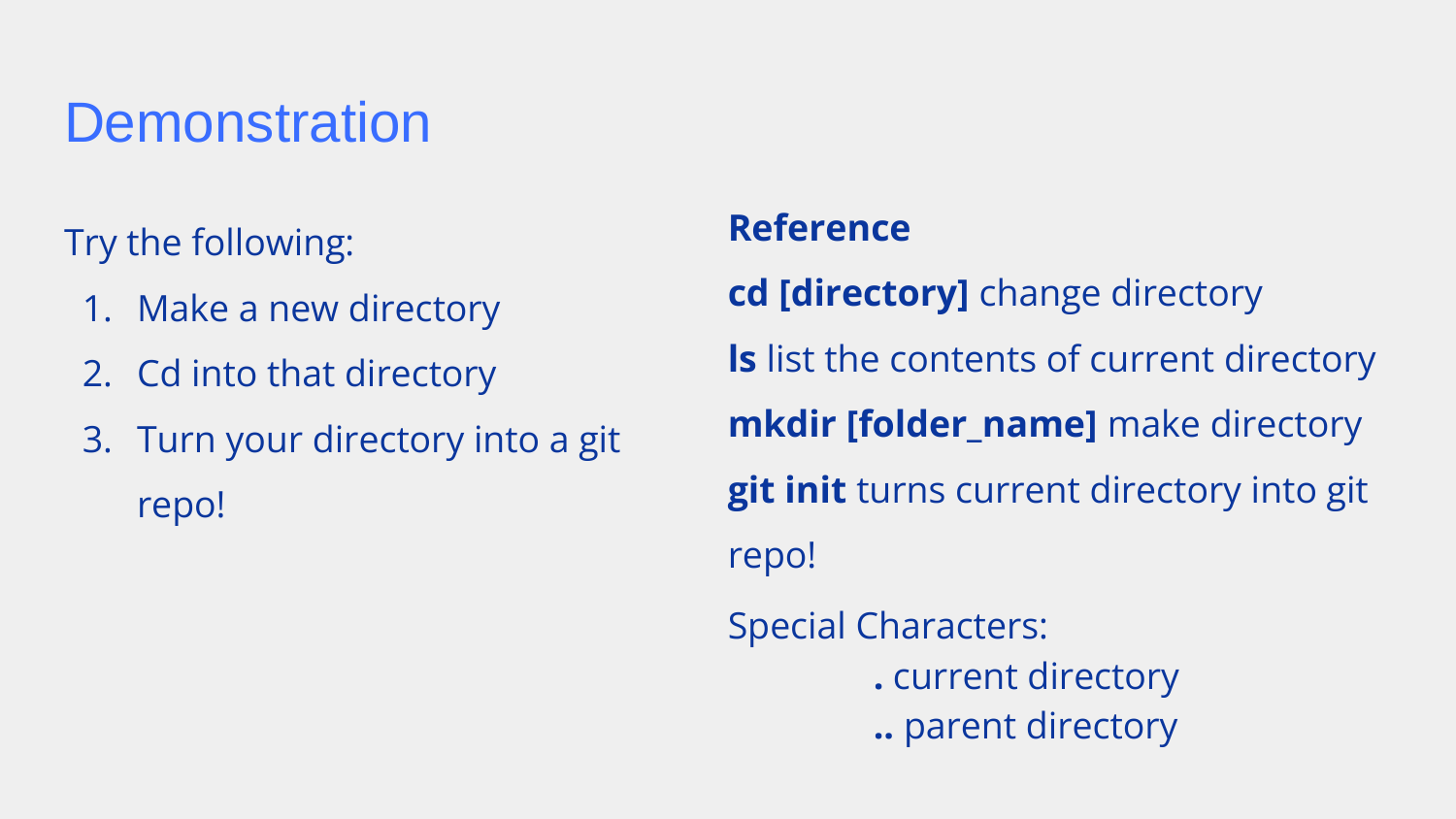

# Demonstration
Try the following:
Make a new directory
Cd into that directory
Turn your directory into a git repo!
Reference
cd [directory] change directory
ls list the contents of current directory
mkdir [folder_name] make directory
git init turns current directory into git repo!
Special Characters:
	. current directory
	.. parent directory